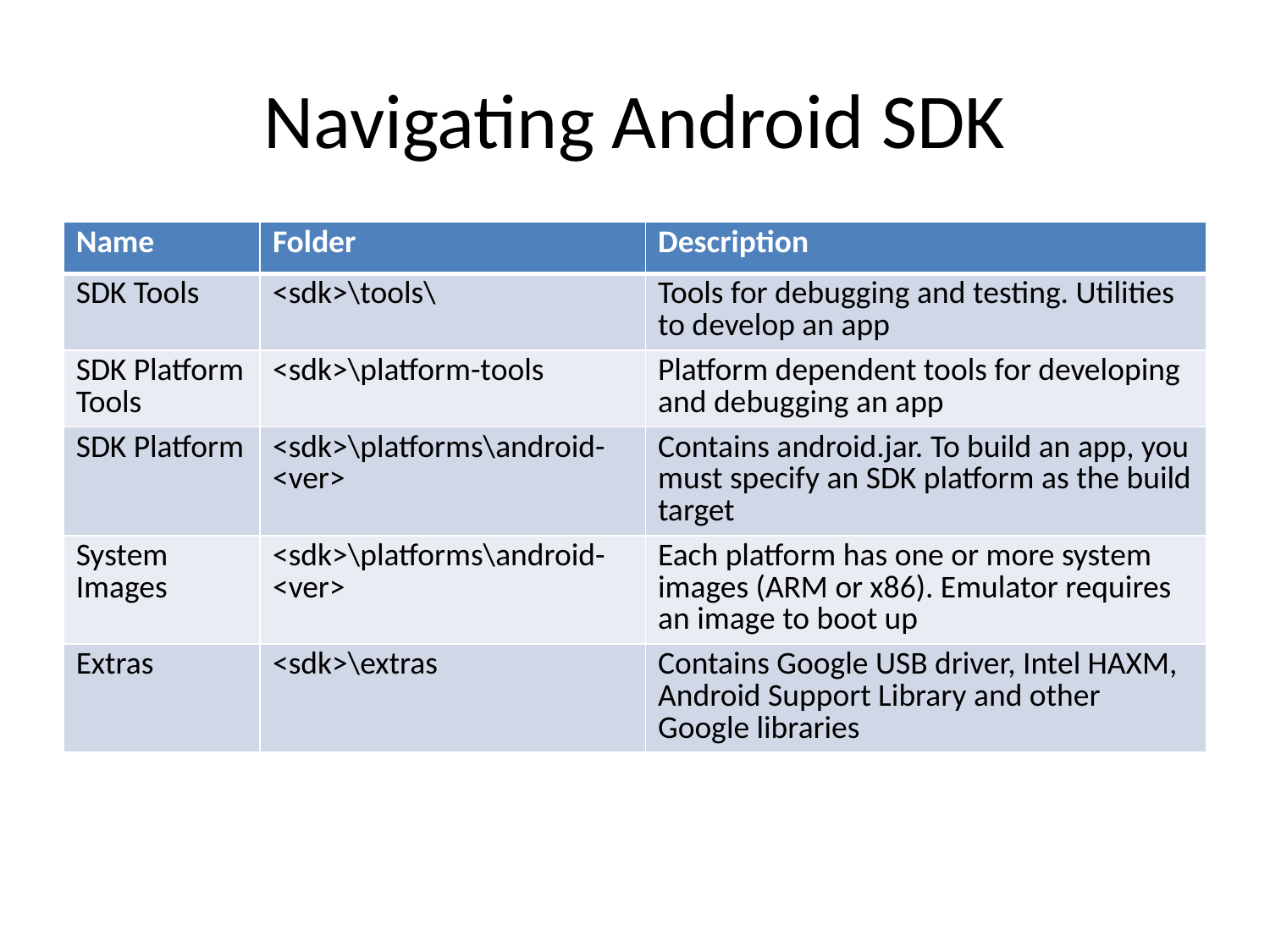

# Navigating Android SDK
| Name | Folder | Description |
| --- | --- | --- |
| SDK Tools | <sdk>\tools\ | Tools for debugging and testing. Utilities to develop an app |
| SDK Platform Tools | <sdk>\platform-tools | Platform dependent tools for developing and debugging an app |
| SDK Platform | <sdk>\platforms\android-<ver> | Contains android.jar. To build an app, you must specify an SDK platform as the build target |
| System Images | <sdk>\platforms\android-<ver> | Each platform has one or more system images (ARM or x86). Emulator requires an image to boot up |
| Extras | <sdk>\extras | Contains Google USB driver, Intel HAXM, Android Support Library and other Google libraries |